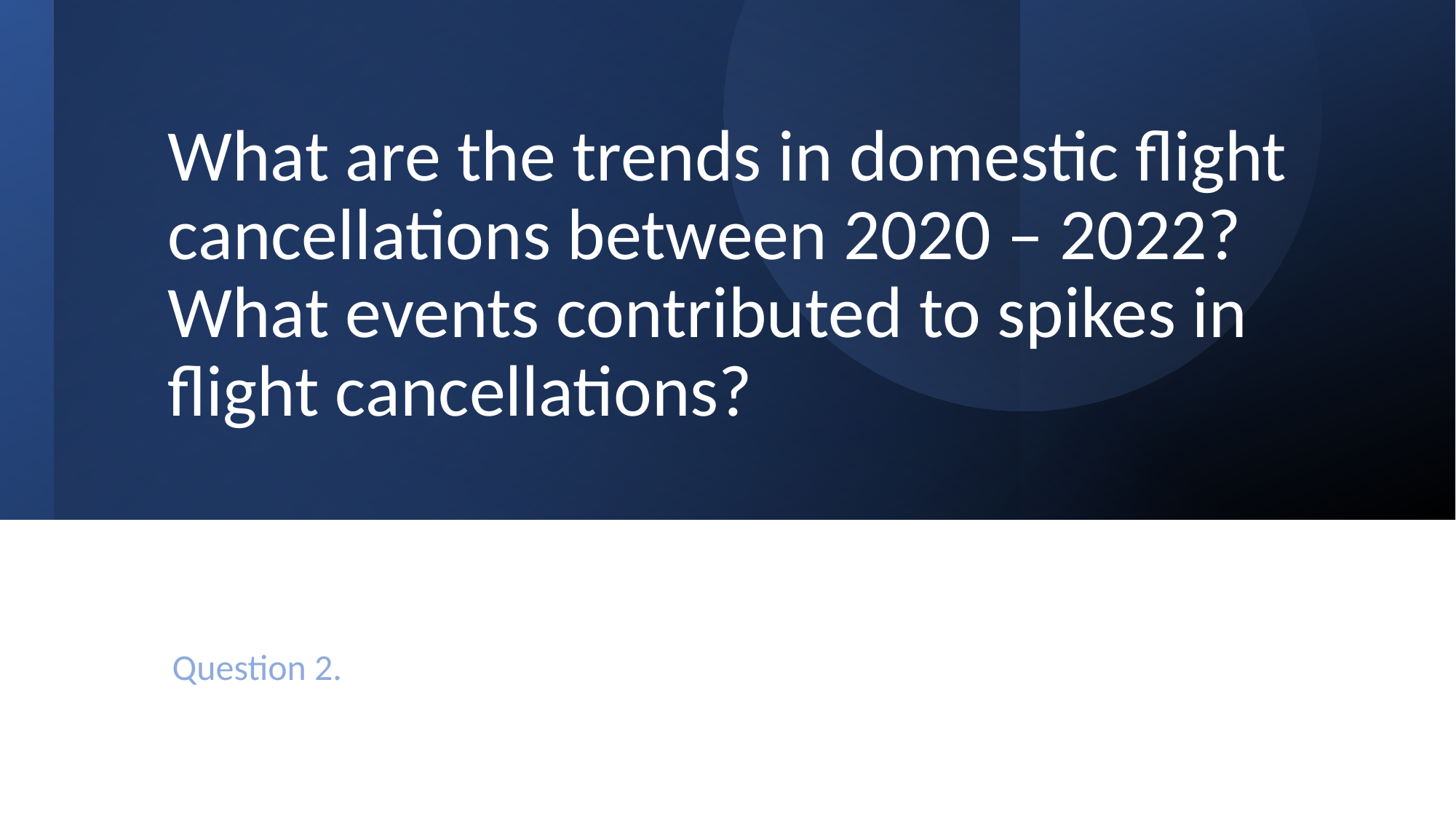

# What are the trends in domestic flight cancellations between 2020 – 2022? What events contributed to spikes in flight cancellations?
Question 2.